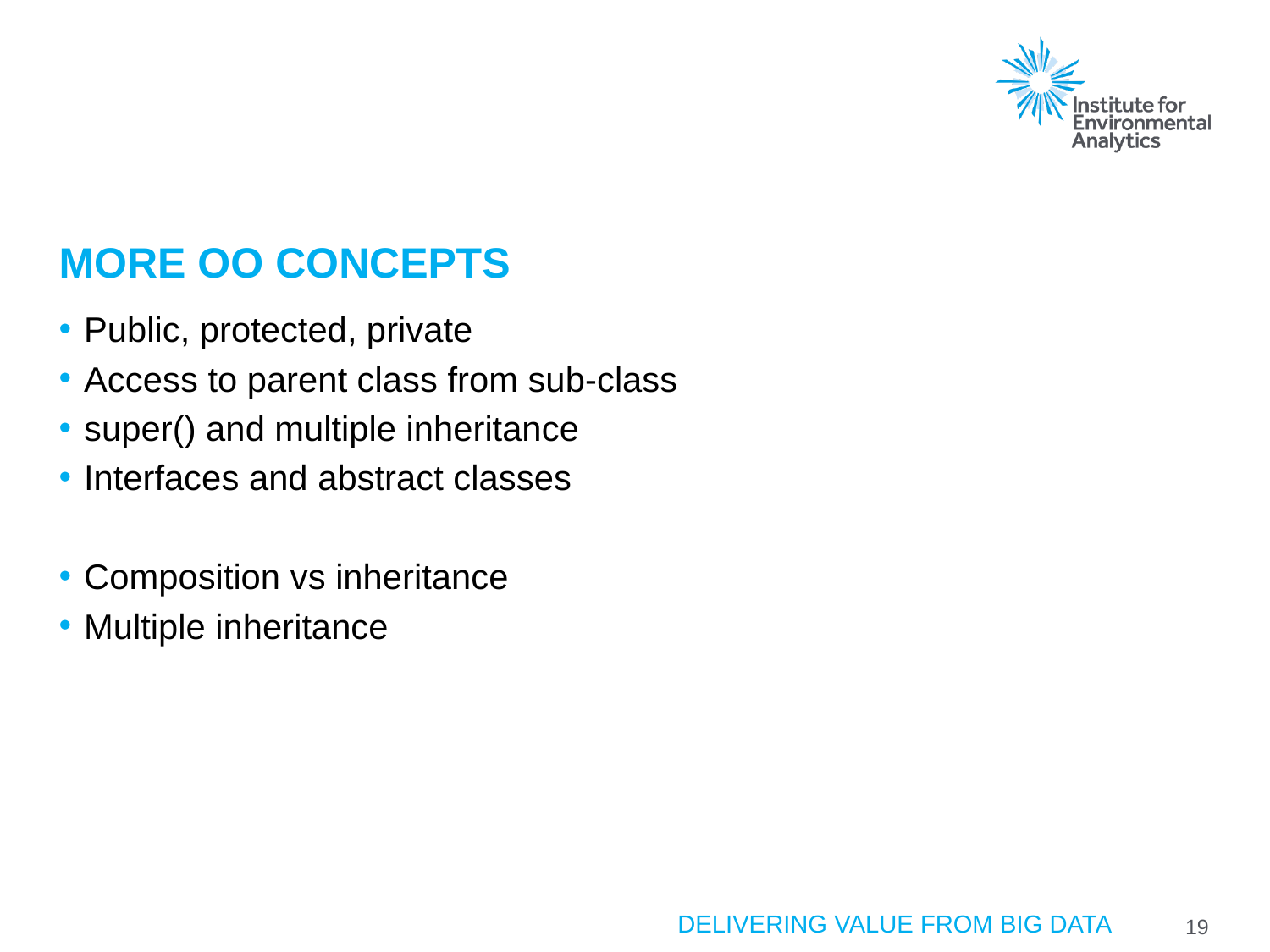

# More OO concepts
Public, protected, private
Access to parent class from sub-class
super() and multiple inheritance
Interfaces and abstract classes

Composition vs inheritance
Multiple inheritance

19